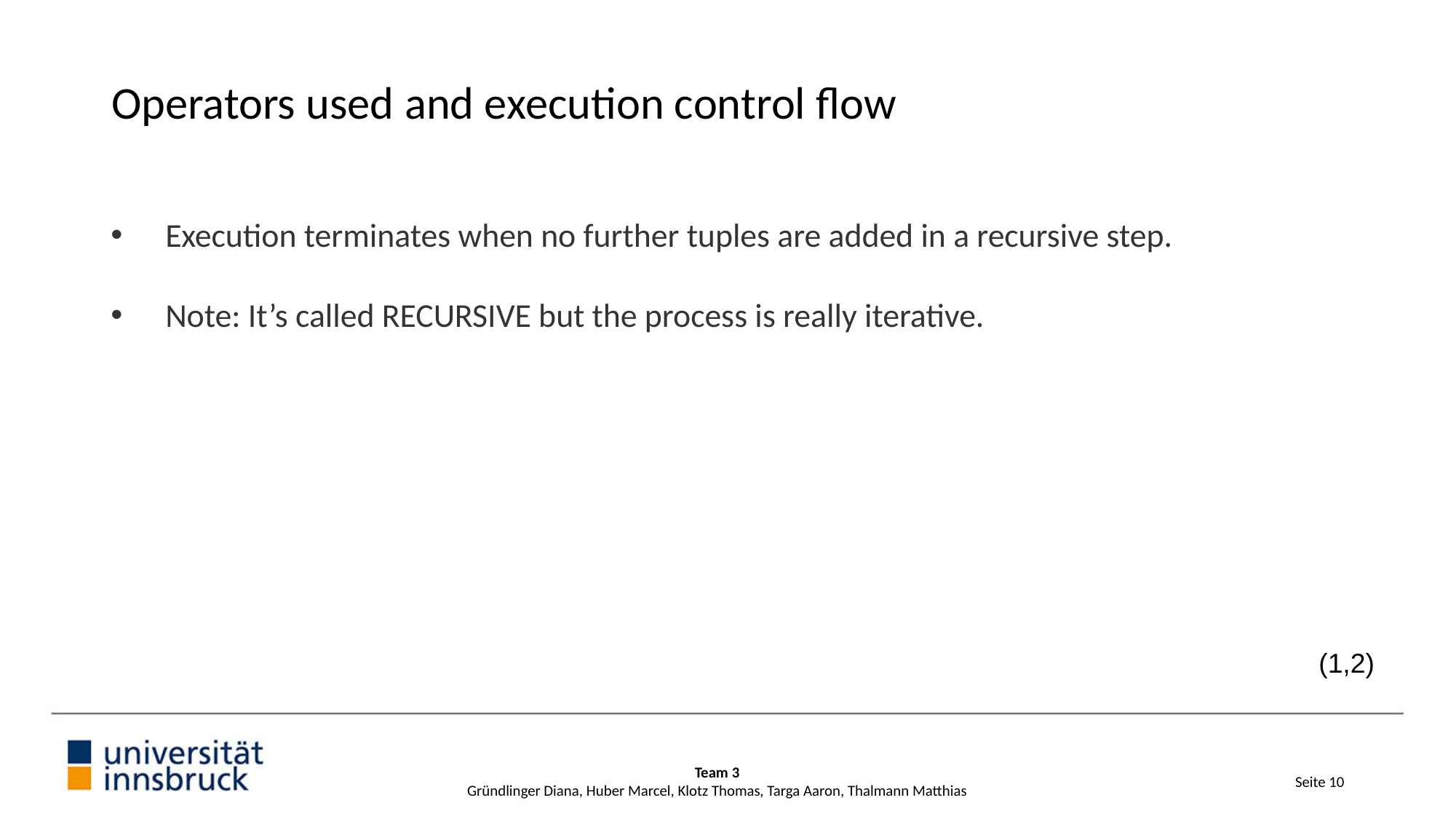

Operators used and execution control flow
Execution terminates when no further tuples are added in a recursive step.

Note: It’s called RECURSIVE but the process is really iterative.

(1,2)
Team 3
Gründlinger Diana, Huber Marcel, Klotz Thomas, Targa Aaron, Thalmann Matthias
Seite 10